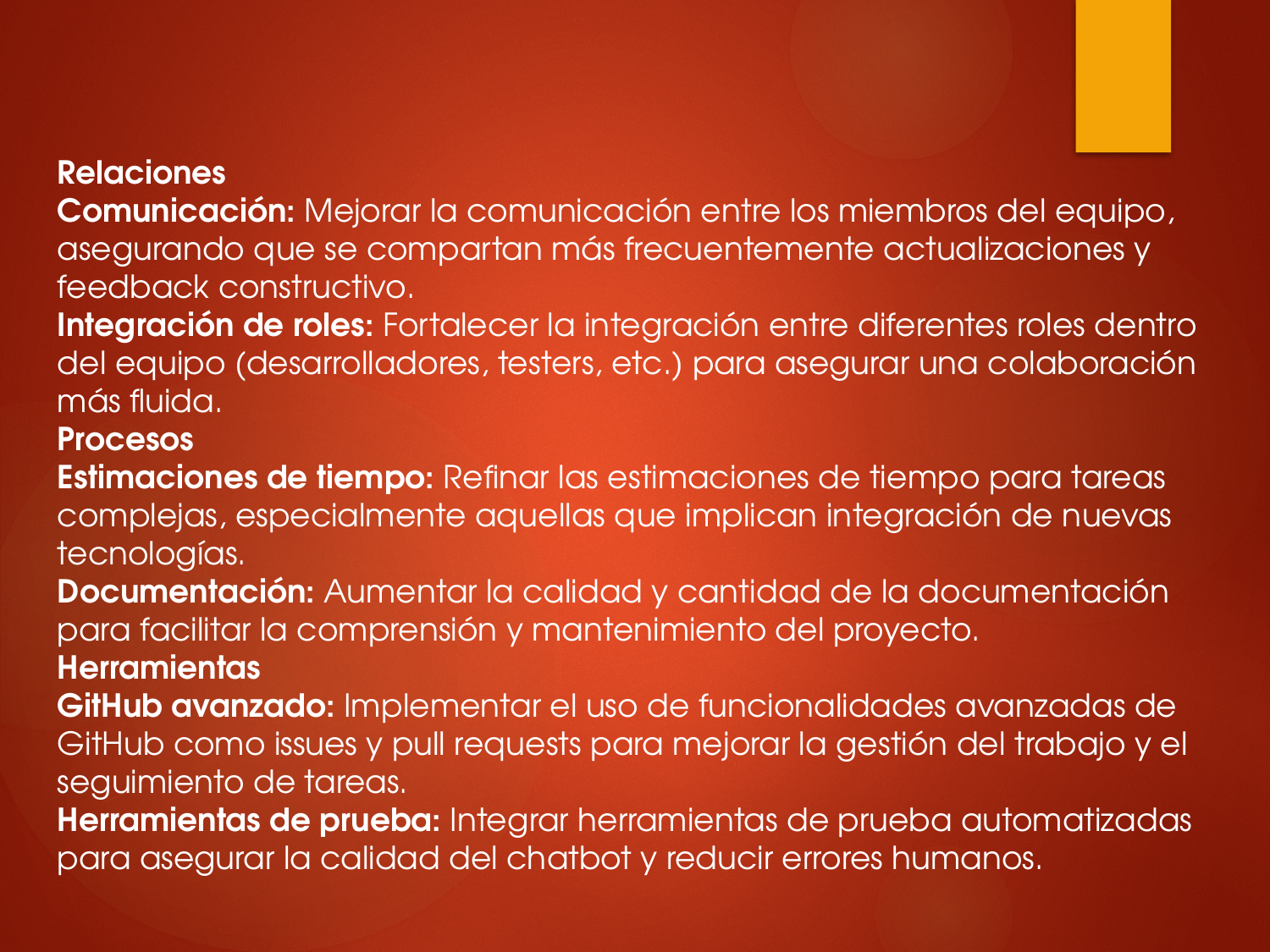

Relaciones
Comunicación: Mejorar la comunicación entre los miembros del equipo, asegurando que se compartan más frecuentemente actualizaciones y feedback constructivo.
Integración de roles: Fortalecer la integración entre diferentes roles dentro del equipo (desarrolladores, testers, etc.) para asegurar una colaboración más fluida.
Procesos
Estimaciones de tiempo: Refinar las estimaciones de tiempo para tareas complejas, especialmente aquellas que implican integración de nuevas tecnologías.
Documentación: Aumentar la calidad y cantidad de la documentación para facilitar la comprensión y mantenimiento del proyecto.
Herramientas
GitHub avanzado: Implementar el uso de funcionalidades avanzadas de GitHub como issues y pull requests para mejorar la gestión del trabajo y el seguimiento de tareas.
Herramientas de prueba: Integrar herramientas de prueba automatizadas para asegurar la calidad del chatbot y reducir errores humanos.